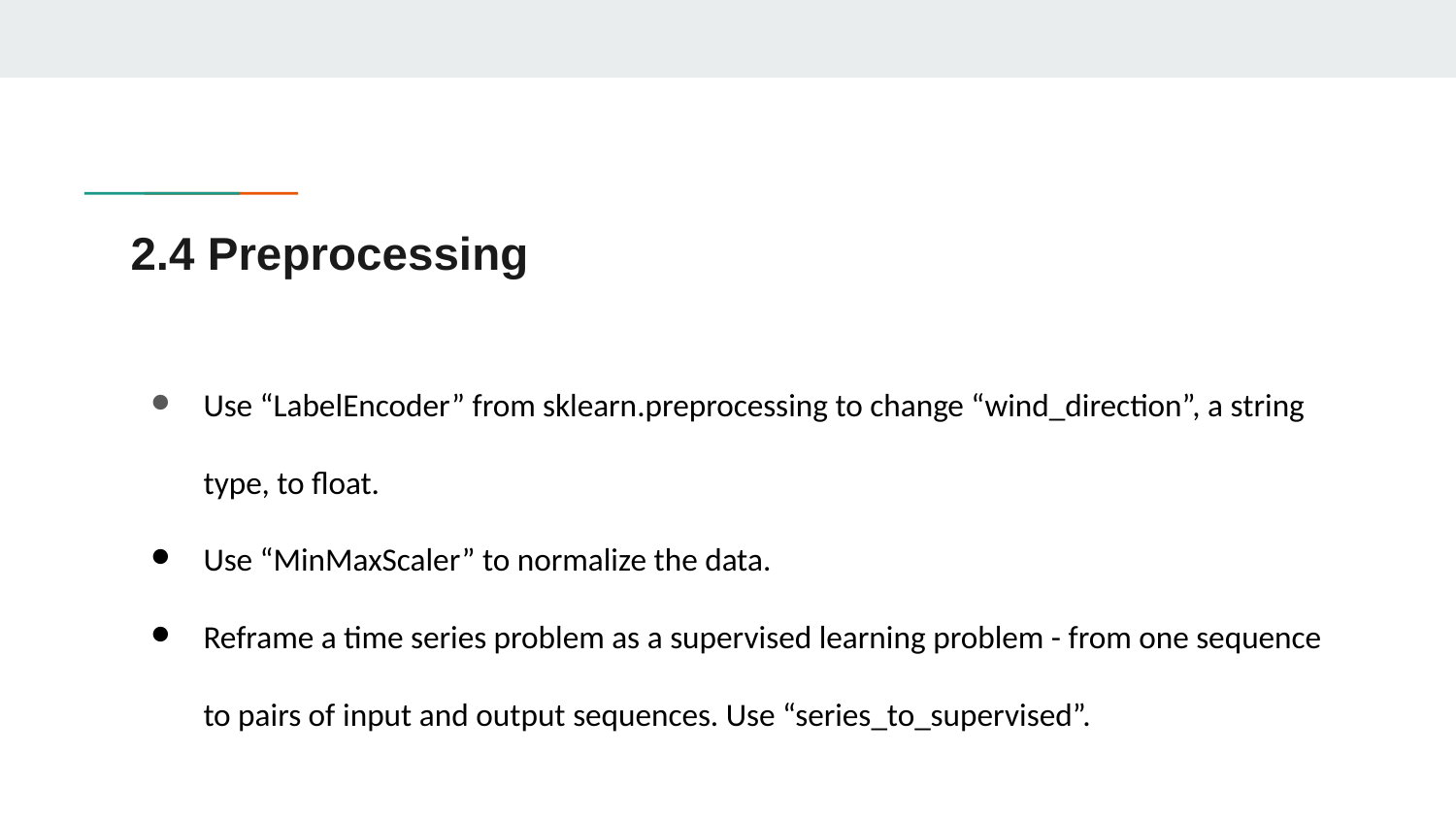

# 2.4 Preprocessing
Use “LabelEncoder” from sklearn.preprocessing to change “wind_direction”, a string type, to float.
Use “MinMaxScaler” to normalize the data.
Reframe a time series problem as a supervised learning problem - from one sequence to pairs of input and output sequences. Use “series_to_supervised”.